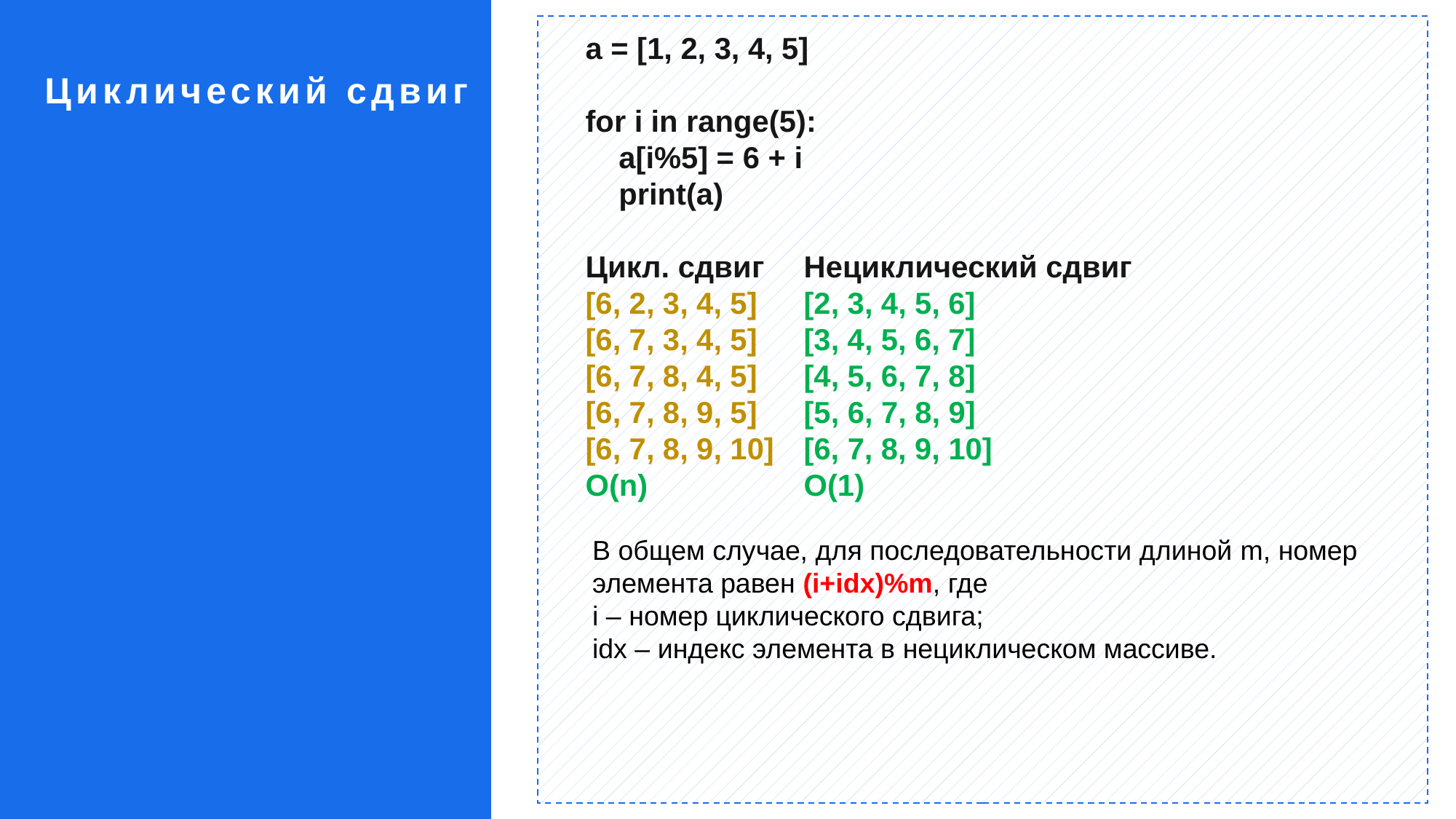

a = [1, 2, 3, 4, 5]

for i in range(5):
    a[i%5] = 6 + i
    print(a)

Цикл. сдвиг	Нециклический сдвиг
[6, 2, 3, 4, 5]	[2, 3, 4, 5, 6]
[6, 7, 3, 4, 5]	[3, 4, 5, 6, 7]
[6, 7, 8, 4, 5]	[4, 5, 6, 7, 8]
[6, 7, 8, 9, 5]	[5, 6, 7, 8, 9]
[6, 7, 8, 9, 10]	[6, 7, 8, 9, 10]
O(n)		O(1)

Циклический сдвиг

В общем случае, для последовательности длиной m, номер элемента равен (i+idx)%m, где
i – номер циклического сдвига;
idx – индекс элемента в нециклическом массиве.